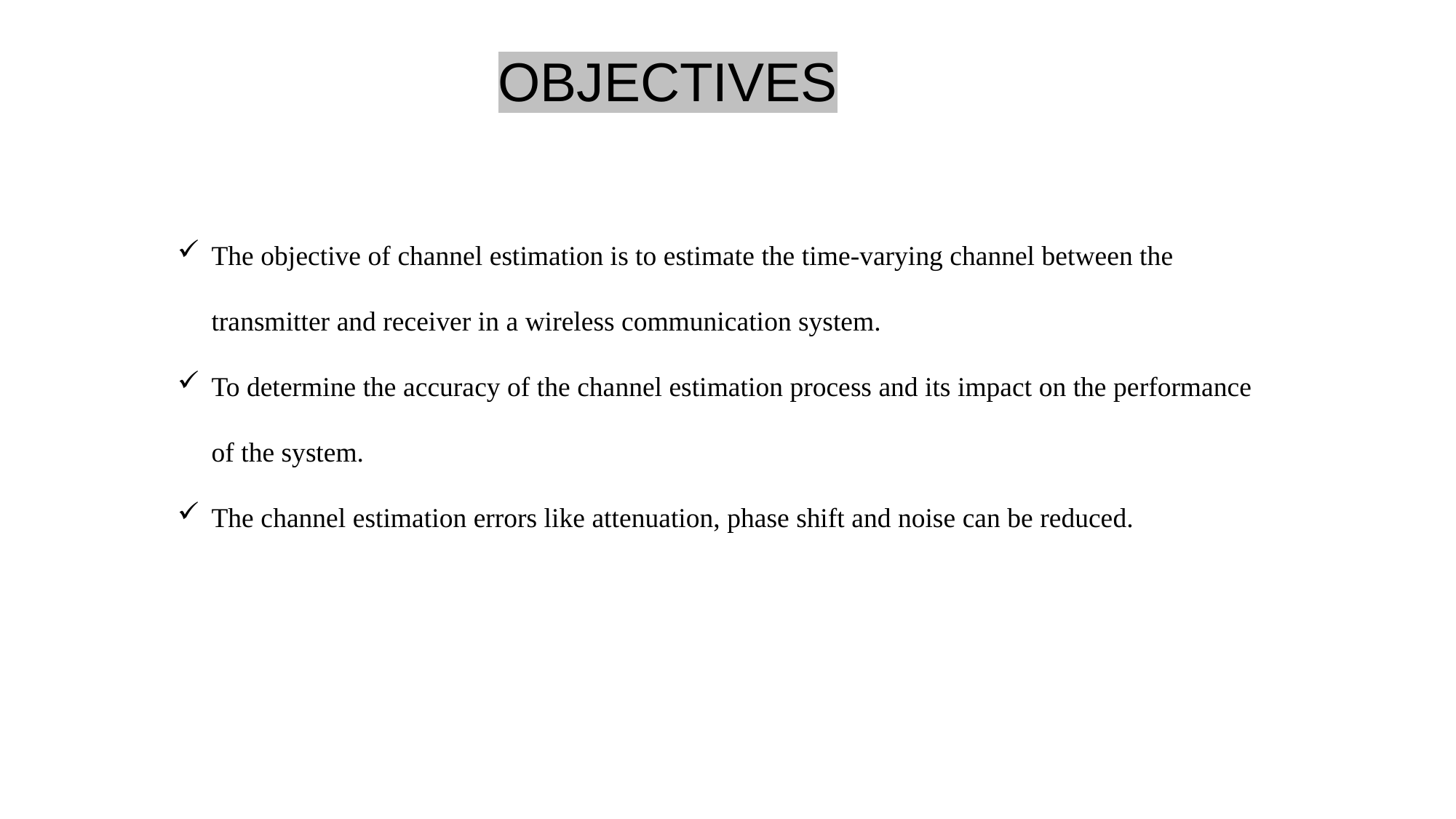

OBJECTIVES
The objective of channel estimation is to estimate the time-varying channel between the transmitter and receiver in a wireless communication system.
To determine the accuracy of the channel estimation process and its impact on the performance of the system.
The channel estimation errors like attenuation, phase shift and noise can be reduced.